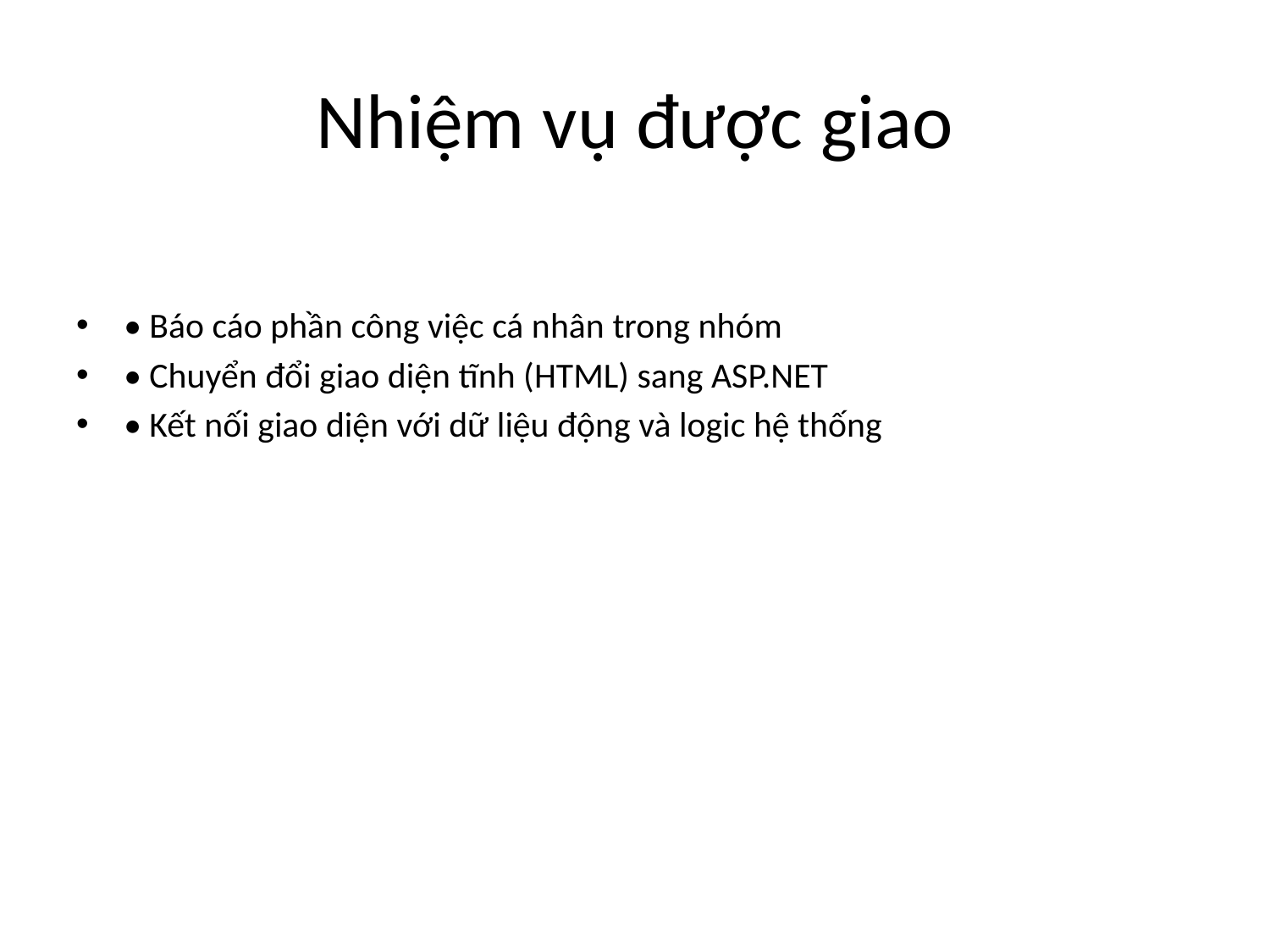

# Nhiệm vụ được giao

• Báo cáo phần công việc cá nhân trong nhóm
• Chuyển đổi giao diện tĩnh (HTML) sang ASP.NET
• Kết nối giao diện với dữ liệu động và logic hệ thống